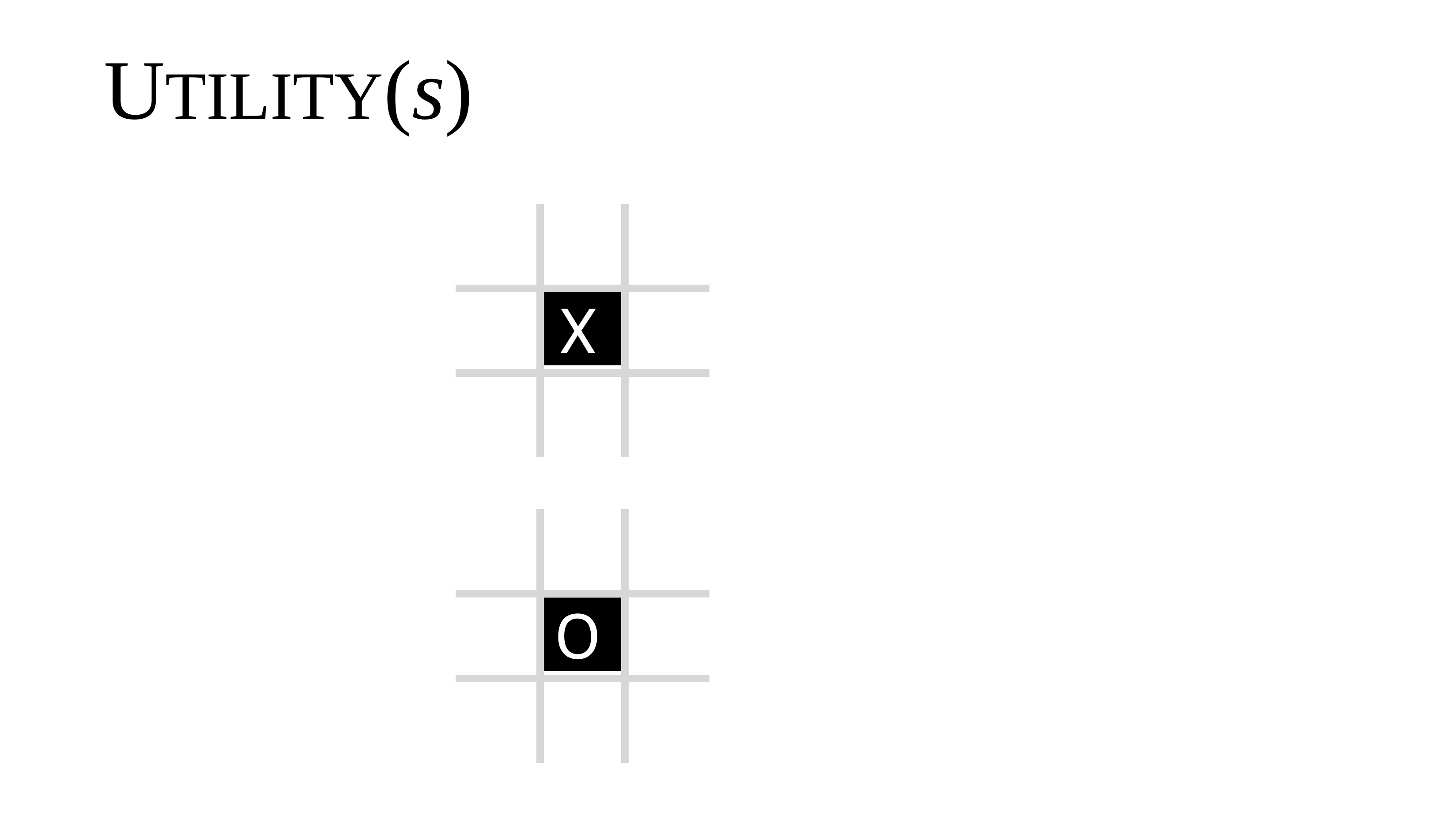

# UTILITY(s)

O	X
UTILITY(
) =	1
O
X
X	O	X
O	X	X

) =	-1
UTILITY(
X
O
O	X	O